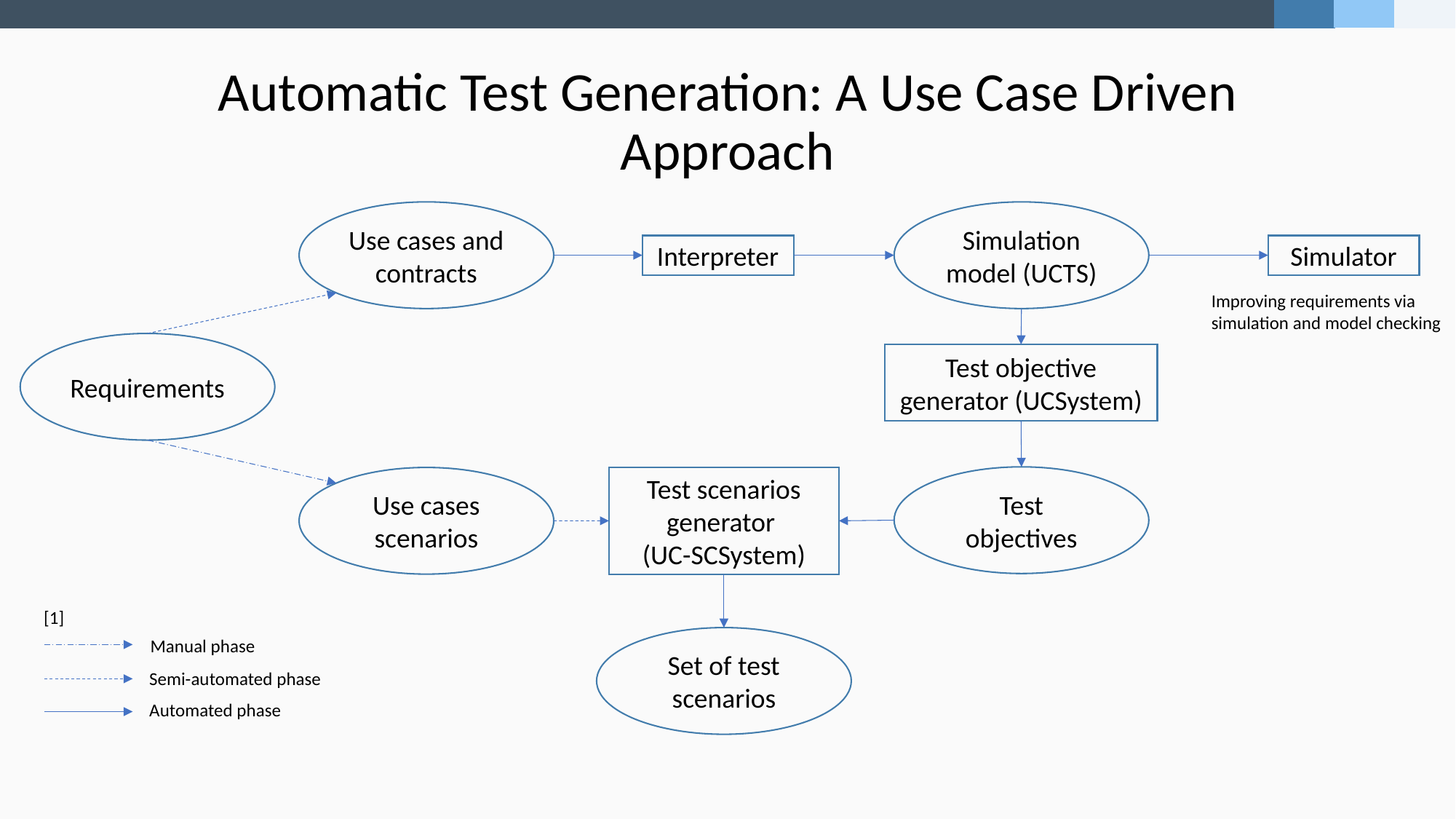

# Automatic Test Generation: A Use Case Driven Approach
Use cases and contracts
Simulation model (UCTS)
Interpreter
Simulator
Improving requirements via simulation and model checking
Requirements
Test objective generator (UCSystem)
Test objectives
Use cases scenarios
Test scenarios generator
(UC-SCSystem)
[1]
Set of test scenarios
Manual phase
Semi-automated phase
Automated phase